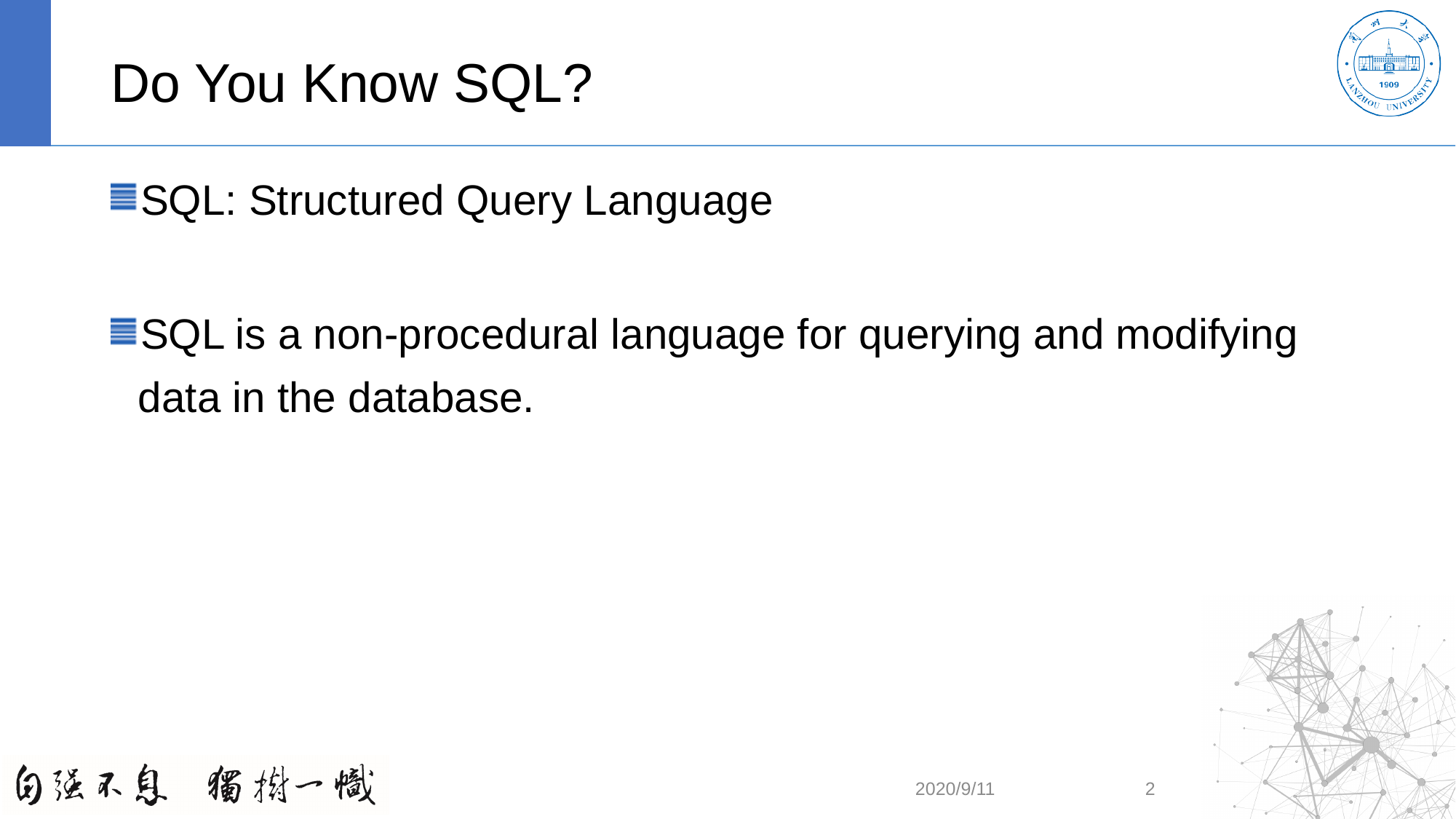

# Do You Know SQL?
SQL: Structured Query Language

SQL is a non-procedural language for querying and modifying data in the database.

2020/9/11
2